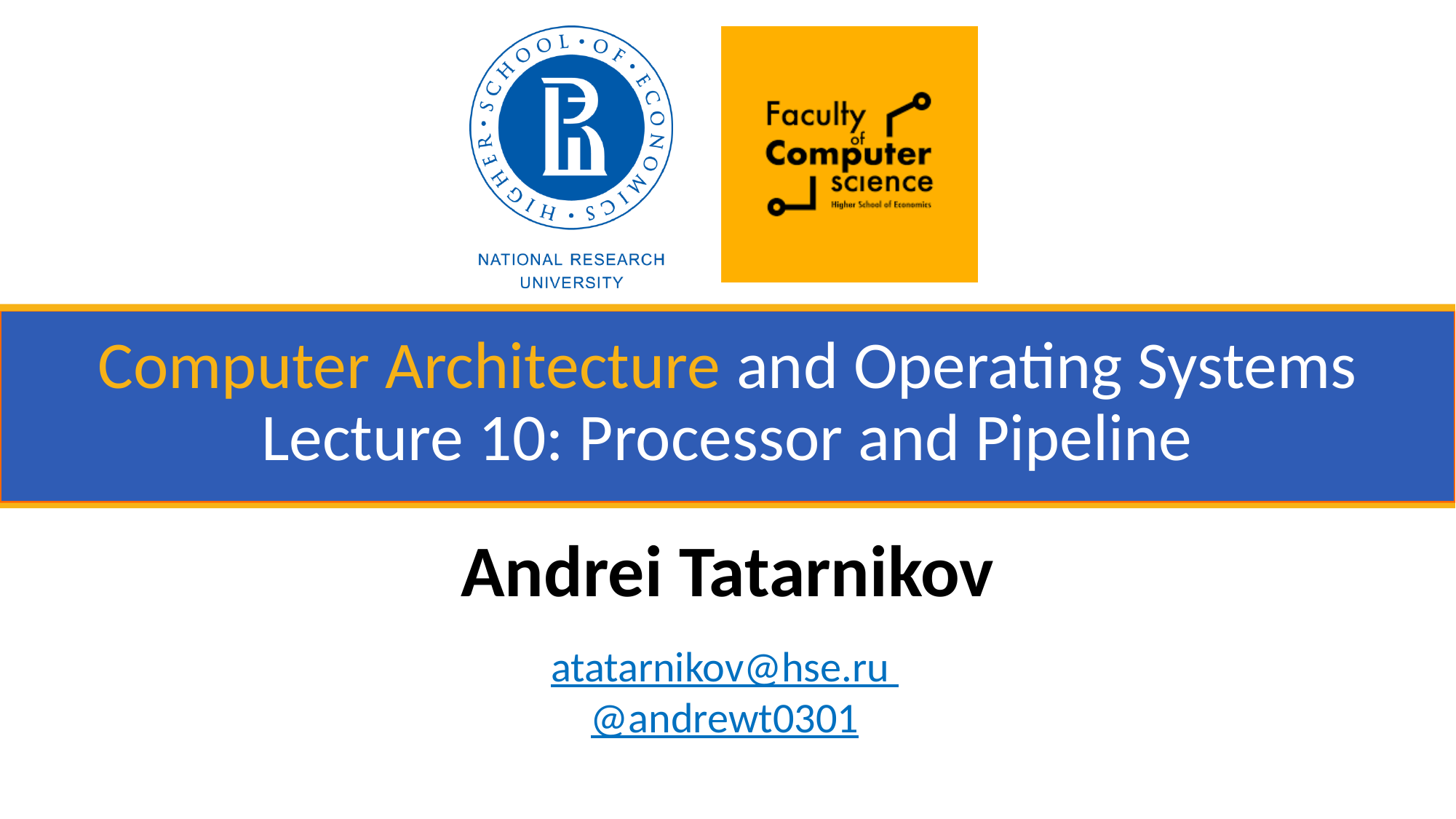

# Computer Architecture and Operating Systems Lecture 10: Processor and Pipeline
Andrei Tatarnikov
atatarnikov@hse.ru
@andrewt0301